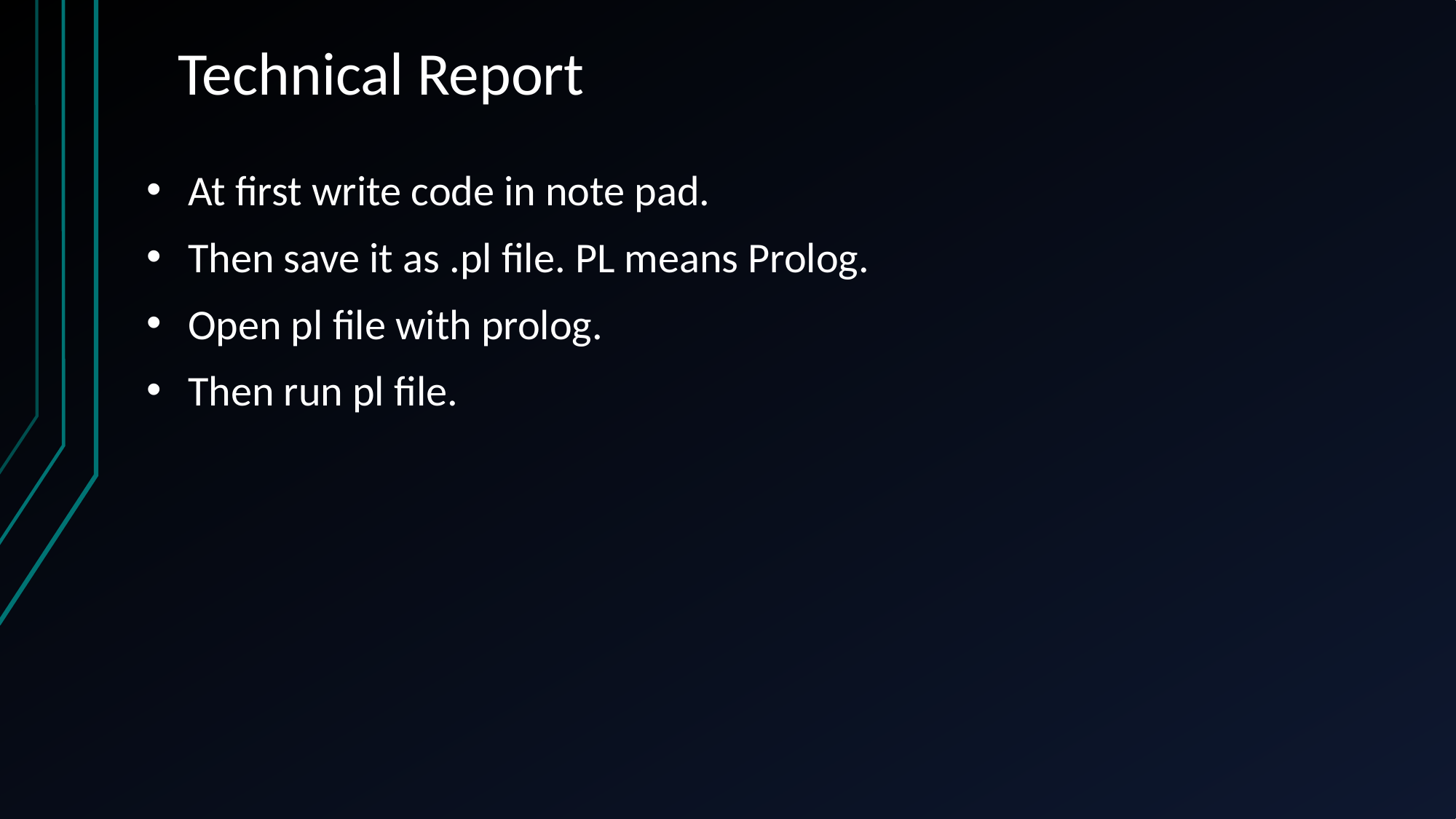

# Technical Report
At first write code in note pad.
Then save it as .pl file. PL means Prolog.
Open pl file with prolog.
Then run pl file.